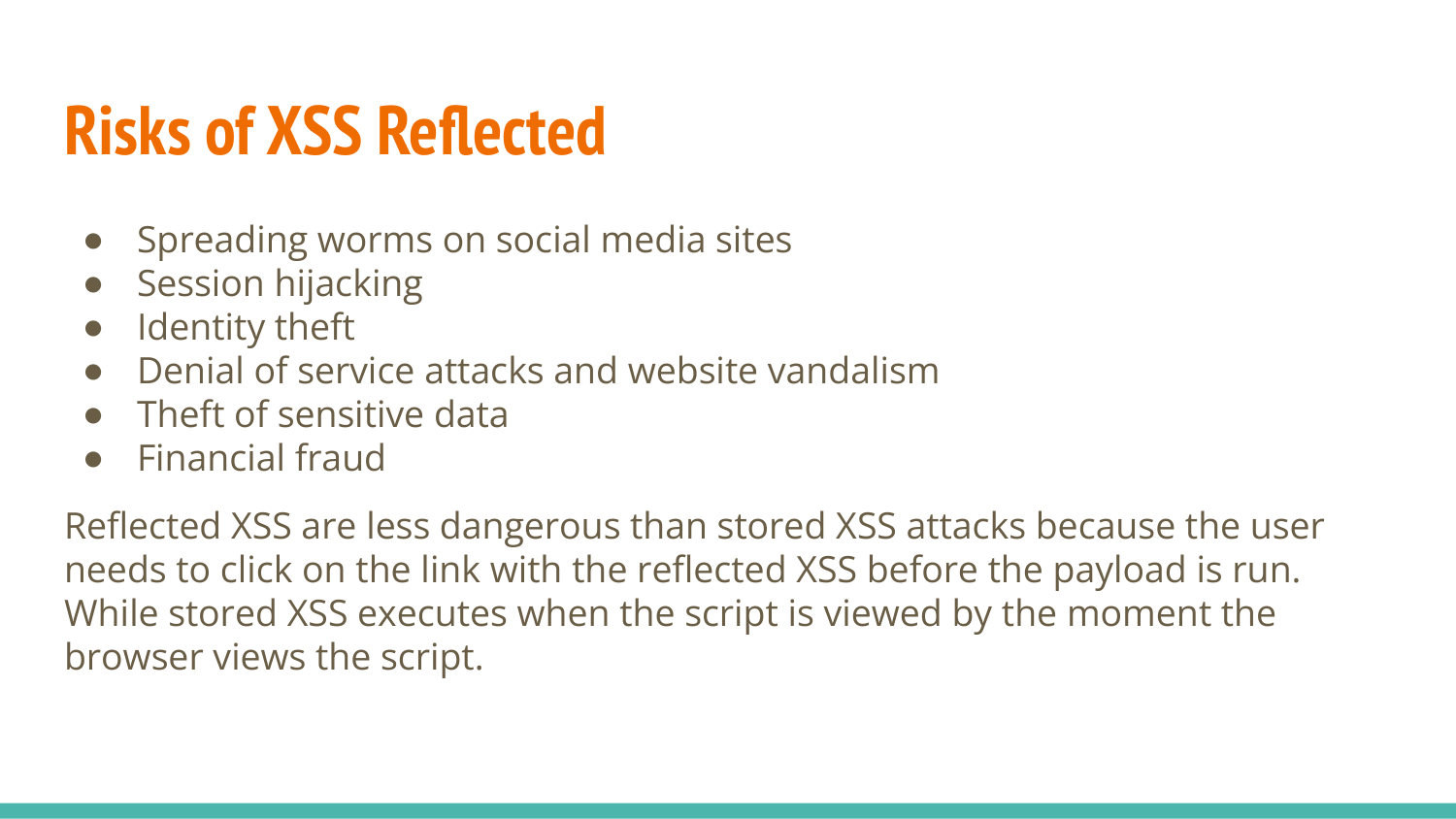

# Risks of XSS Reflected
Spreading worms on social media sites
Session hijacking
Identity theft
Denial of service attacks and website vandalism
Theft of sensitive data
Financial fraud
Reflected XSS are less dangerous than stored XSS attacks because the user needs to click on the link with the reflected XSS before the payload is run. While stored XSS executes when the script is viewed by the moment the browser views the script.